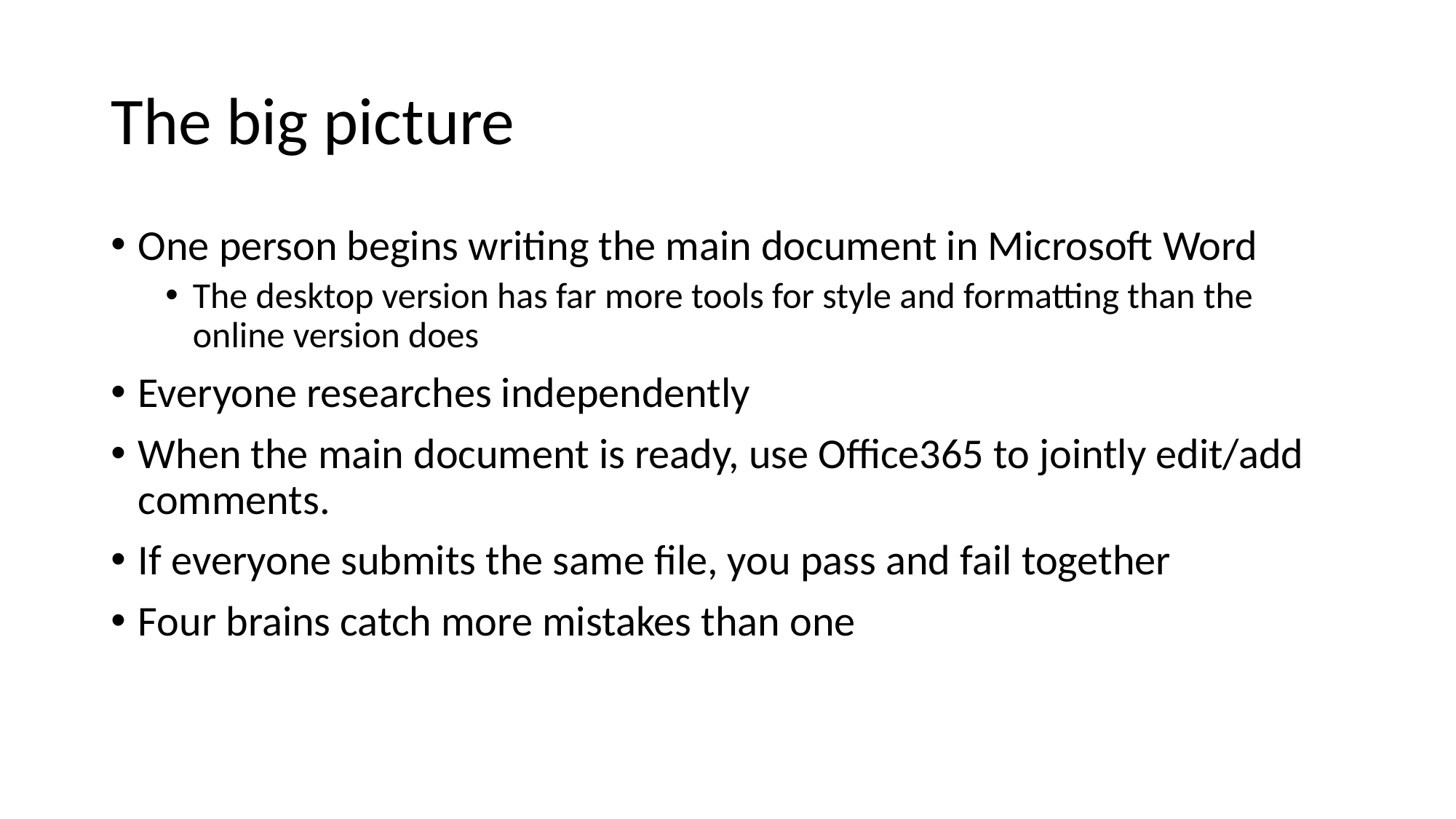

# The big picture
One person begins writing the main document in Microsoft Word
The desktop version has far more tools for style and formatting than the online version does
Everyone researches independently
When the main document is ready, use Office365 to jointly edit/add comments.
If everyone submits the same file, you pass and fail together
Four brains catch more mistakes than one